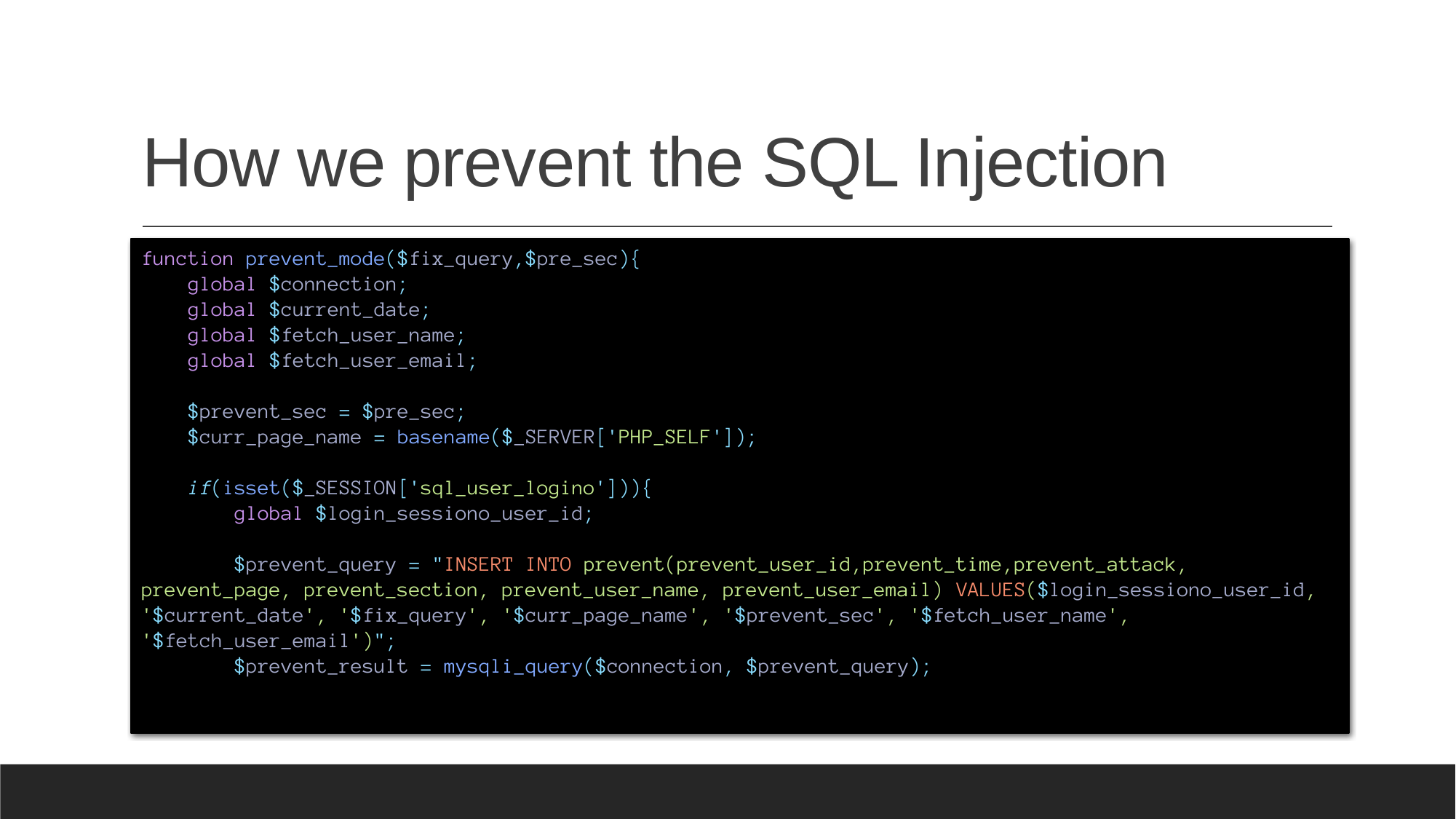

# How we prevent the SQL Injection
function prevent_mode($fix_query,$pre_sec){
    global $connection;
    global $current_date;
    global $fetch_user_name;
    global $fetch_user_email;
    $prevent_sec = $pre_sec;
    $curr_page_name = basename($_SERVER['PHP_SELF']);
    if(isset($_SESSION['sql_user_logino'])){
        global $login_sessiono_user_id;
        $prevent_query = "INSERT INTO prevent(prevent_user_id,prevent_time,prevent_attack, prevent_page, prevent_section, prevent_user_name, prevent_user_email) VALUES($login_sessiono_user_id, '$current_date', '$fix_query', '$curr_page_name', '$prevent_sec', '$fetch_user_name', '$fetch_user_email')";
        $prevent_result = mysqli_query($connection, $prevent_query);